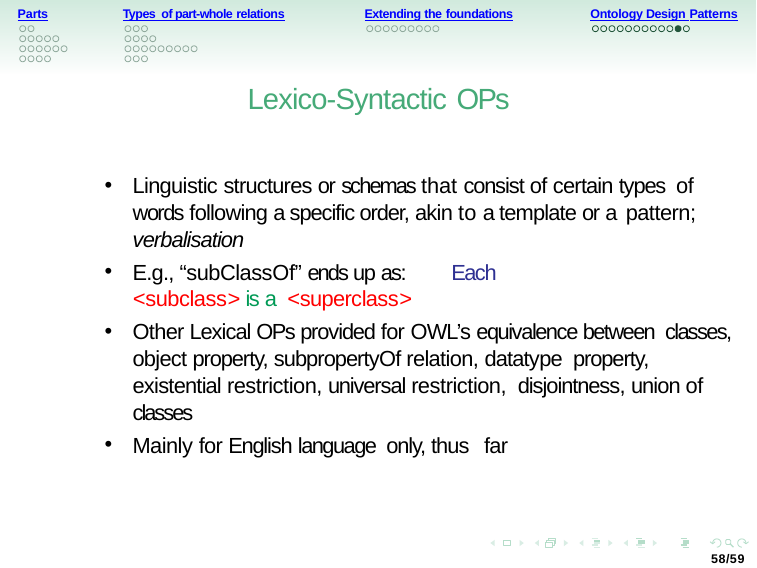

Parts
Types  of part-whole relations
Extending the foundations
Ontology Design Patterns

Lexico-Syntactic OPs

Linguistic structures or schemas that consist of certain types  of words following a specific order, akin to a template or a  pattern; verbalisation
E.g., “subClassOf” ends up as:          Each  <subclass> is a  <superclass>
Other Lexical OPs provided for OWL’s equivalence between  classes, object property, subpropertyOf relation, datatype  property, existential restriction, universal restriction,  disjointness, union of  classes
Mainly for English language  only, thus  far

58/59